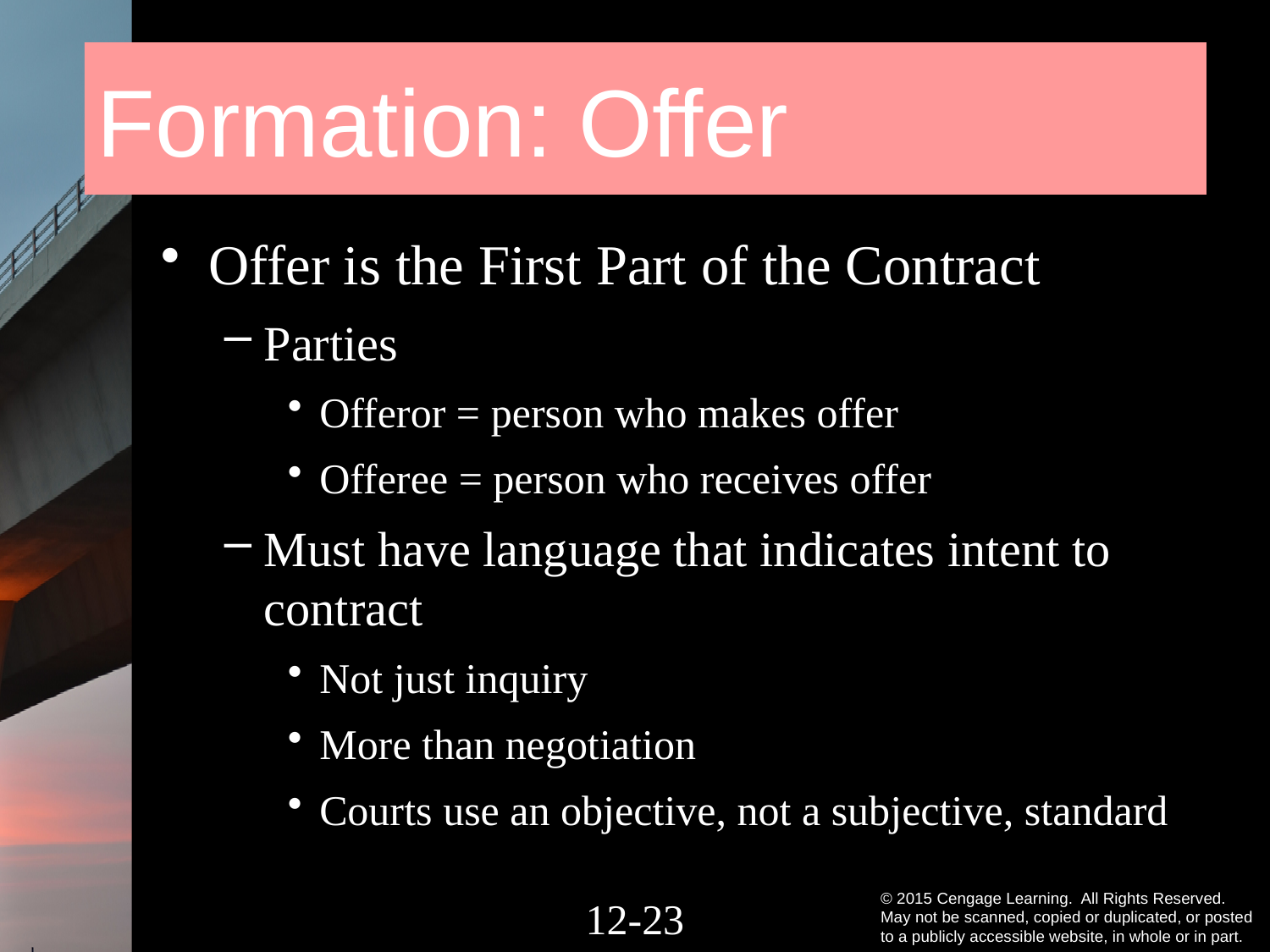

# Formation: Offer
Offer is the First Part of the Contract
Parties
Offeror = person who makes offer
Offeree = person who receives offer
Must have language that indicates intent to contract
Not just inquiry
More than negotiation
Courts use an objective, not a subjective, standard
12-23